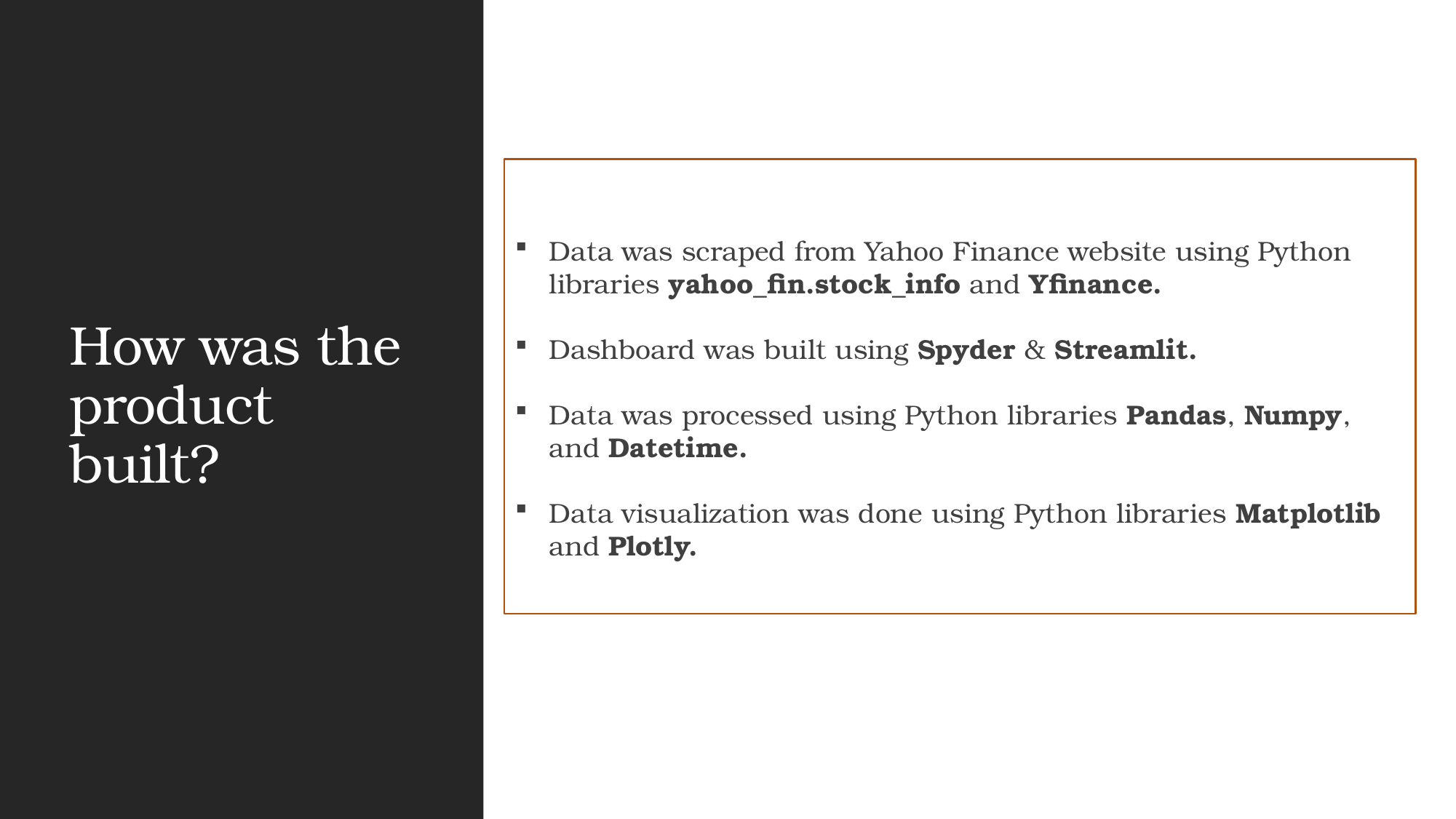

# How was the product built?

Data was scraped from Yahoo Finance website using Python libraries yahoo_fin.stock_info and Yfinance.

Dashboard was built using Spyder & Streamlit.

Data was processed using Python libraries Pandas, Numpy, and Datetime.

Data visualization was done using Python libraries Matplotlib and Plotly.